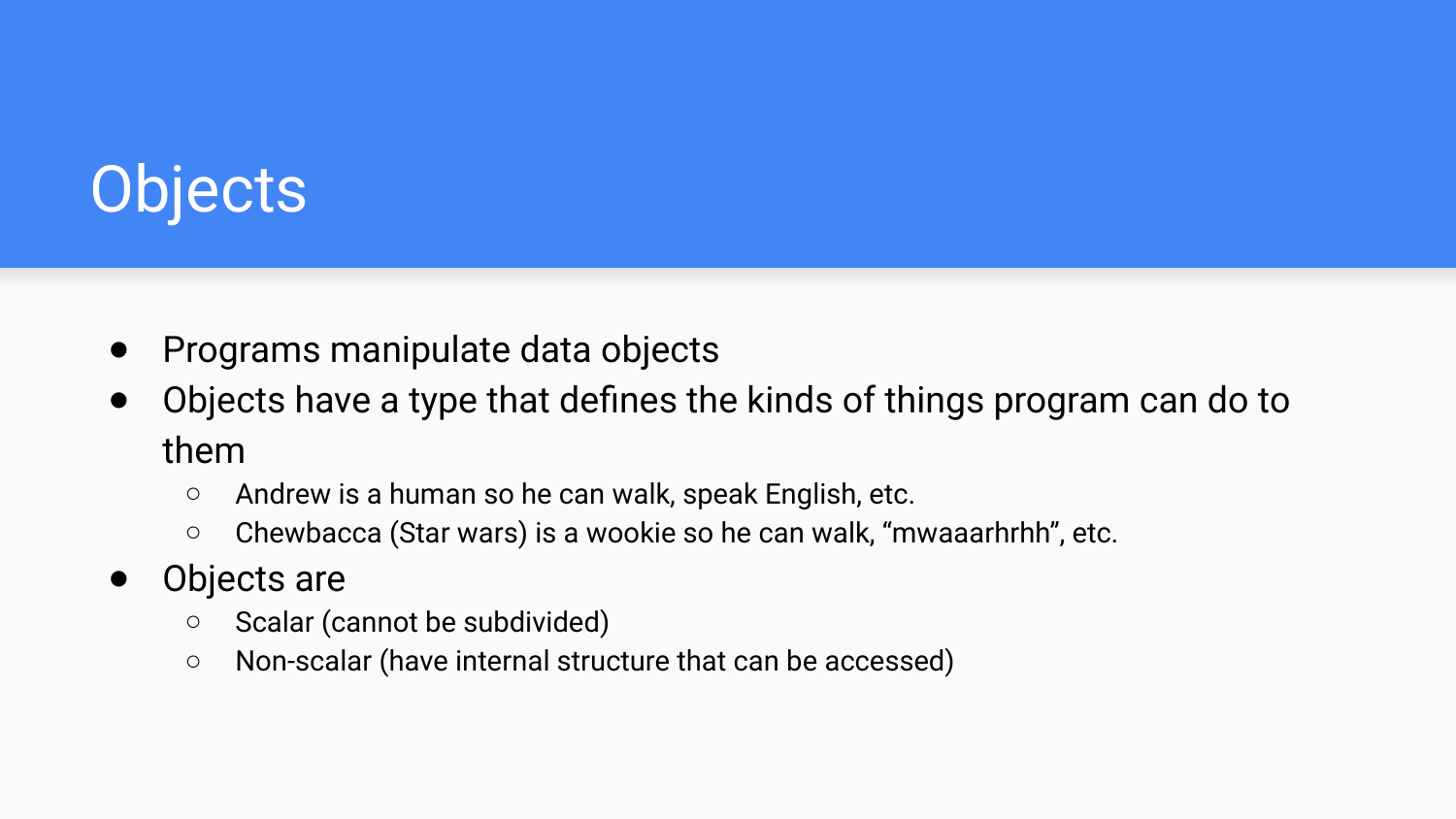

# Objects
Programs manipulate data objects
Objects have a type that defines the kinds of things program can do to them
Andrew is a human so he can walk, speak English, etc.
Chewbacca (Star wars) is a wookie so he can walk, “mwaaarhrhh”, etc.
Objects are
Scalar (cannot be subdivided)
Non-scalar (have internal structure that can be accessed)